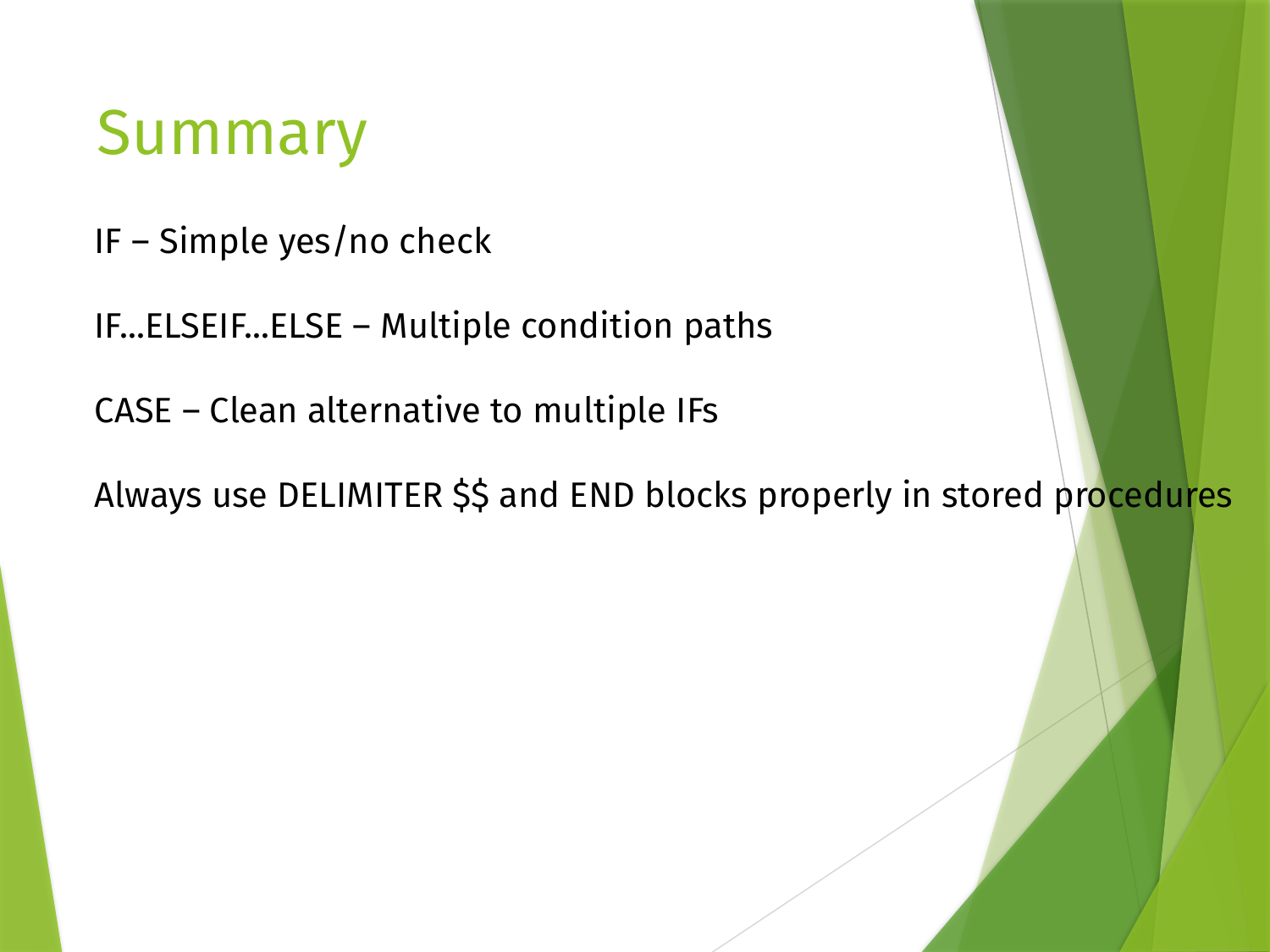

# Summary
IF – Simple yes/no check
IF...ELSEIF...ELSE – Multiple condition paths
CASE – Clean alternative to multiple IFs
Always use DELIMITER $$ and END blocks properly in stored procedures